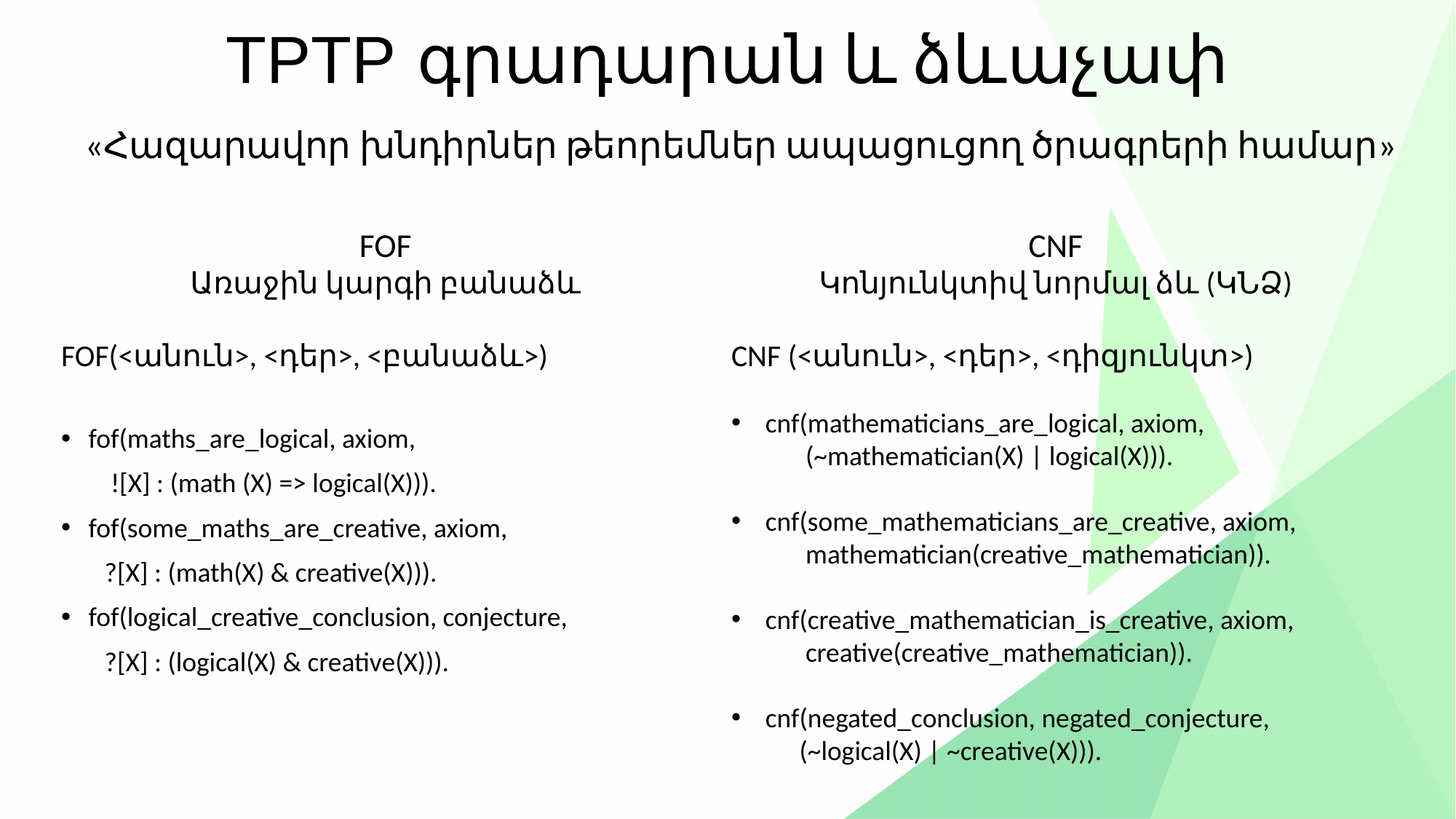

# TPTP գրադարան և ձևաչափ
«Հազարավոր խնդիրներ թեորեմներ ապացուցող ծրագրերի համար»

FOF
Առաջին կարգի բանաձև

FOF(<անուն>, <դեր>, <բանաձև>)

fof(maths_are_logical, axiom,
        ![X] : (math (X) => logical(X))).
fof(some_maths_are_creative, axiom,
       ?[X] : (math(X) & creative(X))).
fof(logical_creative_conclusion, conjecture,
       ?[X] : (logical(X) & creative(X))).

CNF
Կոնյունկտիվ նորմալ ձև (ԿՆՁ)

CNF (<անուն>, <դեր>, <դիզյունկտ>)

cnf(mathematicians_are_logical, axiom,
            (~mathematician(X) | logical(X))).

cnf(some_mathematicians_are_creative, axiom,
            mathematician(creative_mathematician)).

cnf(creative_mathematician_is_creative, axiom,
            creative(creative_mathematician)).

cnf(negated_conclusion, negated_conjecture,
           (~logical(X) | ~creative(X))).